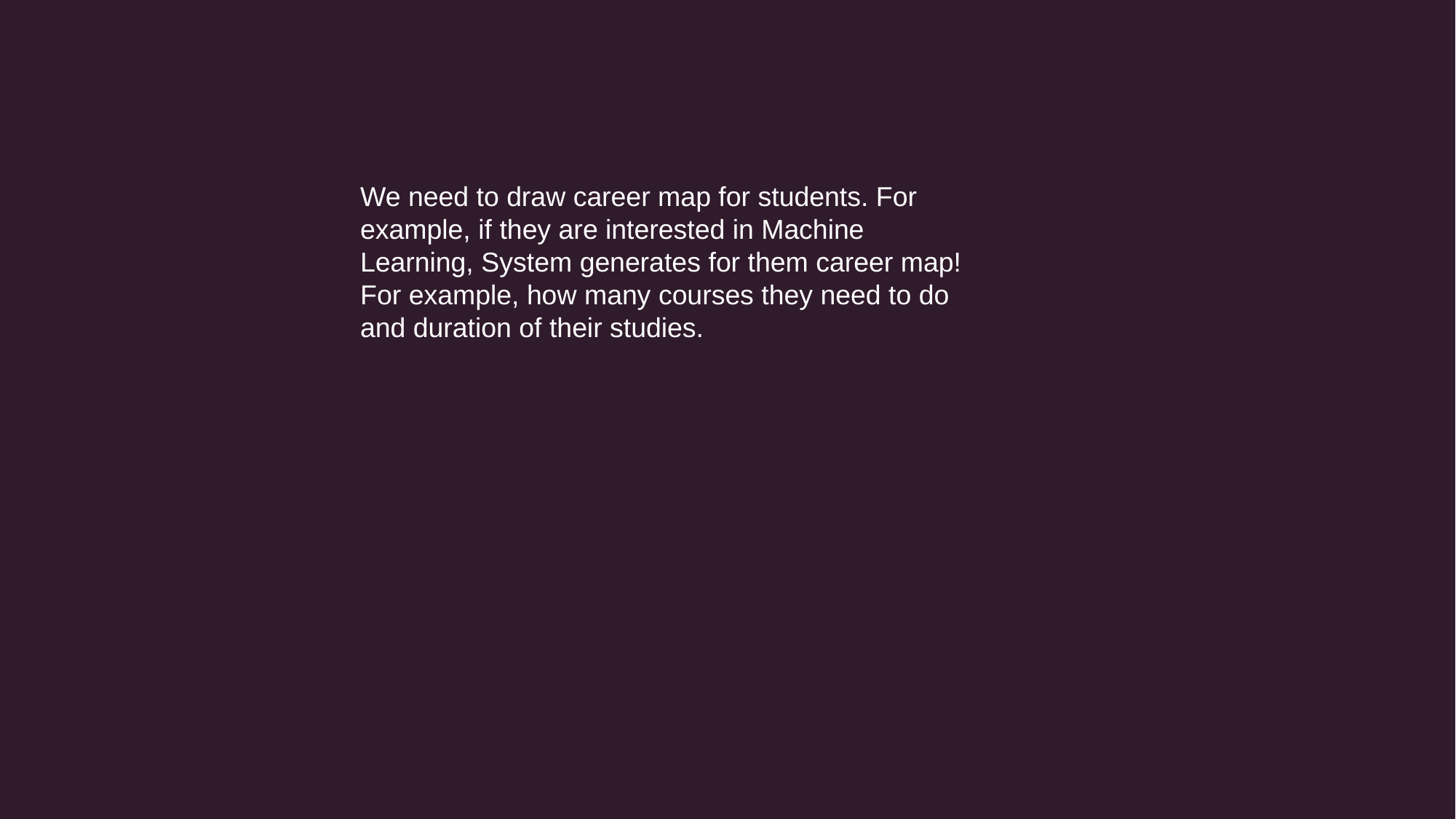

We need to draw career map for students. For example, if they are interested in Machine Learning, System generates for them career map! For example, how many courses they need to do and duration of their studies.